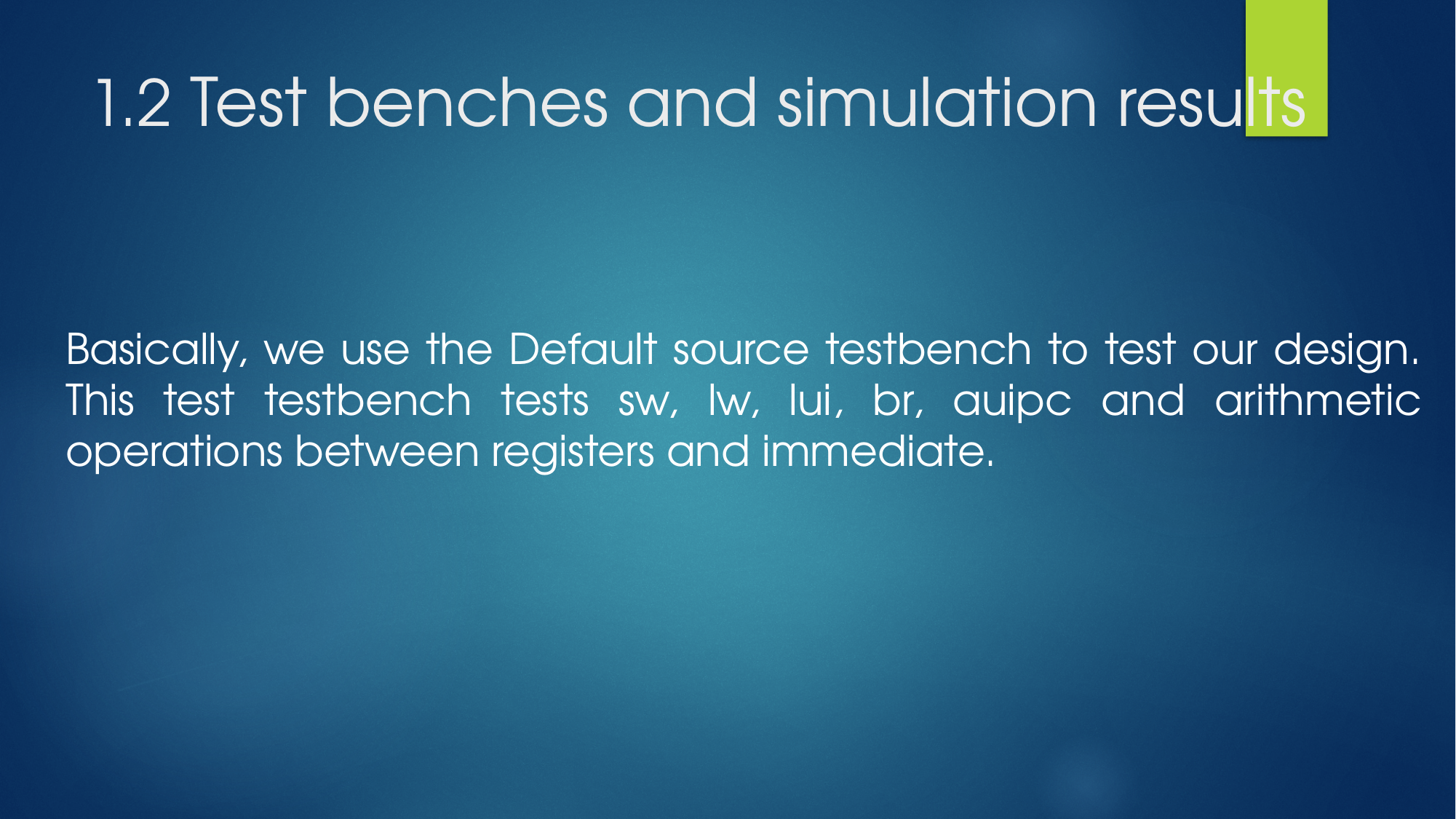

# 1.2 Test benches and simulation results
Basically, we use the Default source testbench to test our design. This test testbench tests sw, lw, lui, br, auipc and arithmetic operations between registers and immediate.